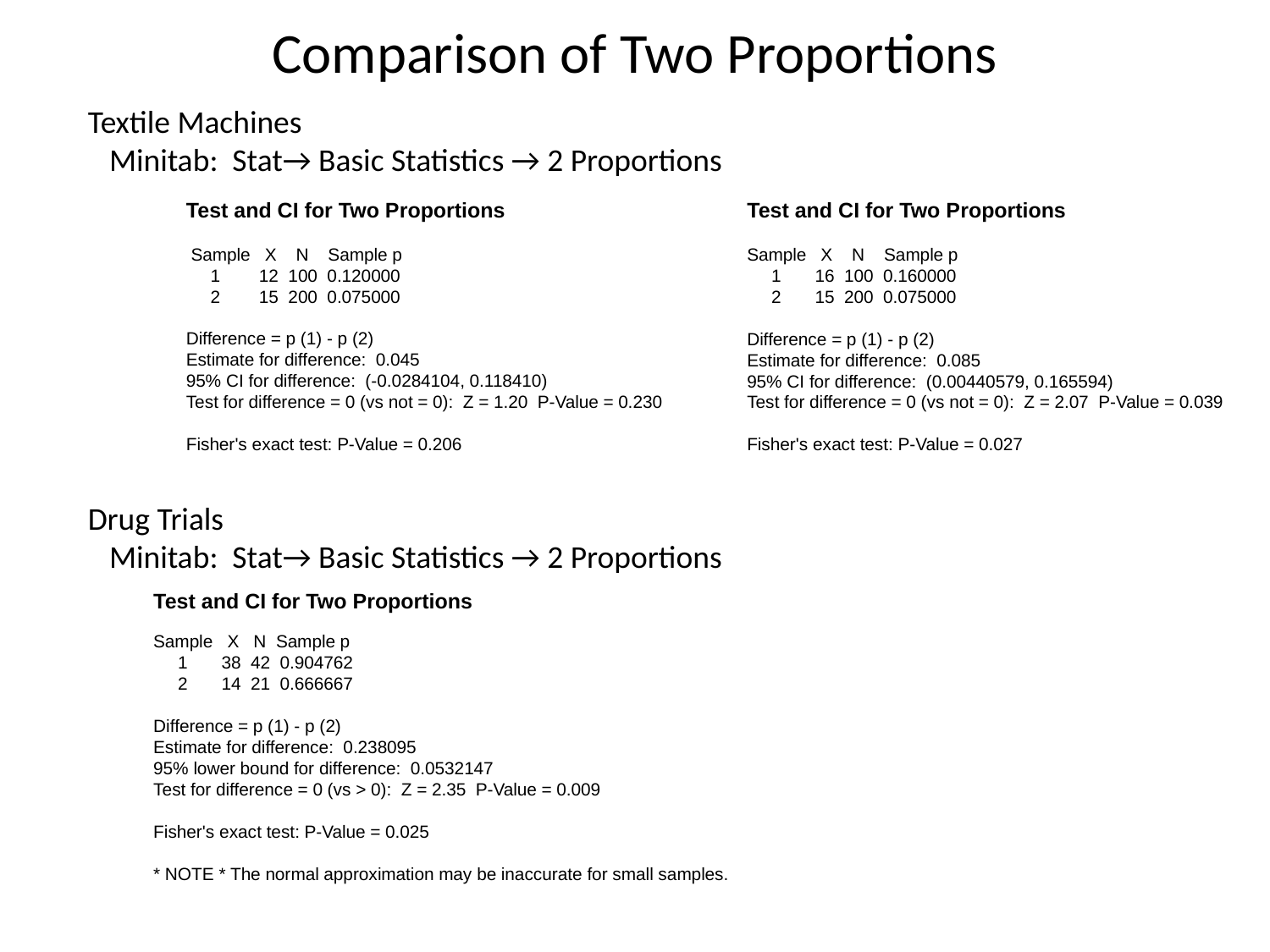

Comparison of Two Proportions
Textile Machines
   Minitab:  Stat→ Basic Statistics → 2 Proportions
Test and CI for Two Proportions

 Sample   X    N    Sample p
     1        12  100  0.120000
     2        15  200  0.075000

Difference = p (1) - p (2)
Estimate for difference:  0.045
95% CI for difference:  (-0.0284104, 0.118410)
Test for difference = 0 (vs not = 0):  Z = 1.20  P-Value = 0.230

Fisher's exact test: P-Value = 0.206

Test and CI for Two Proportions

Sample   X    N    Sample p
     1       16  100  0.160000
     2       15  200  0.075000

Difference = p (1) - p (2)
Estimate for difference:  0.085
95% CI for difference:  (0.00440579, 0.165594)
Test for difference = 0 (vs not = 0):  Z = 2.07  P-Value = 0.039

Fisher's exact test: P-Value = 0.027

Drug Trials
   Minitab:  Stat→ Basic Statistics → 2 Proportions
Test and CI for Two Proportions

Sample   X   N  Sample p
     1       38  42  0.904762
     2       14  21  0.666667

Difference = p (1) - p (2)
Estimate for difference:  0.238095
95% lower bound for difference:  0.0532147
Test for difference = 0 (vs > 0):  Z = 2.35  P-Value = 0.009

Fisher's exact test: P-Value = 0.025

* NOTE * The normal approximation may be inaccurate for small samples.